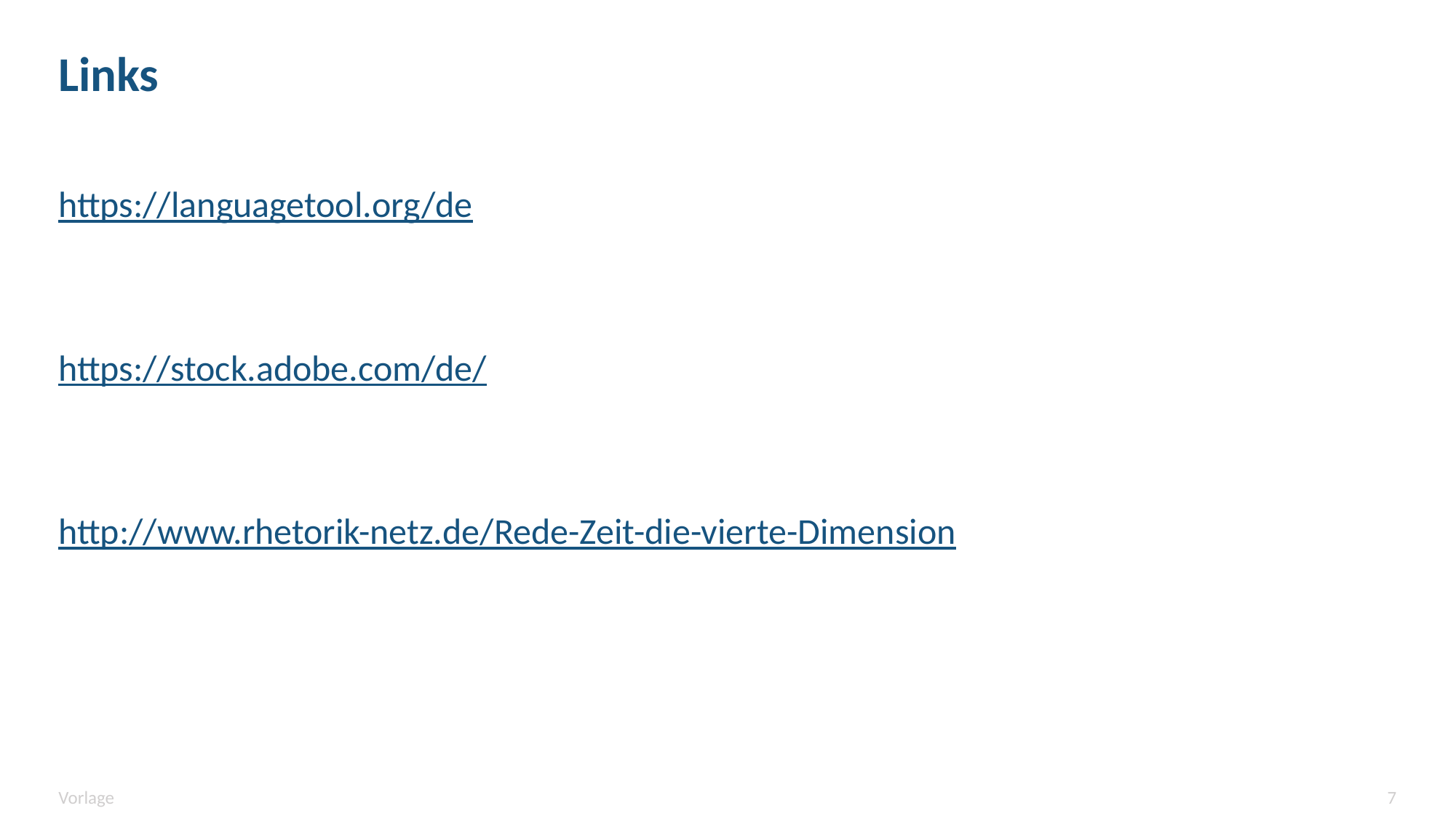

# Links
https://languagetool.org/de

https://stock.adobe.com/de/

http://www.rhetorik-netz.de/Rede-Zeit-die-vierte-Dimension

7
Vorlage